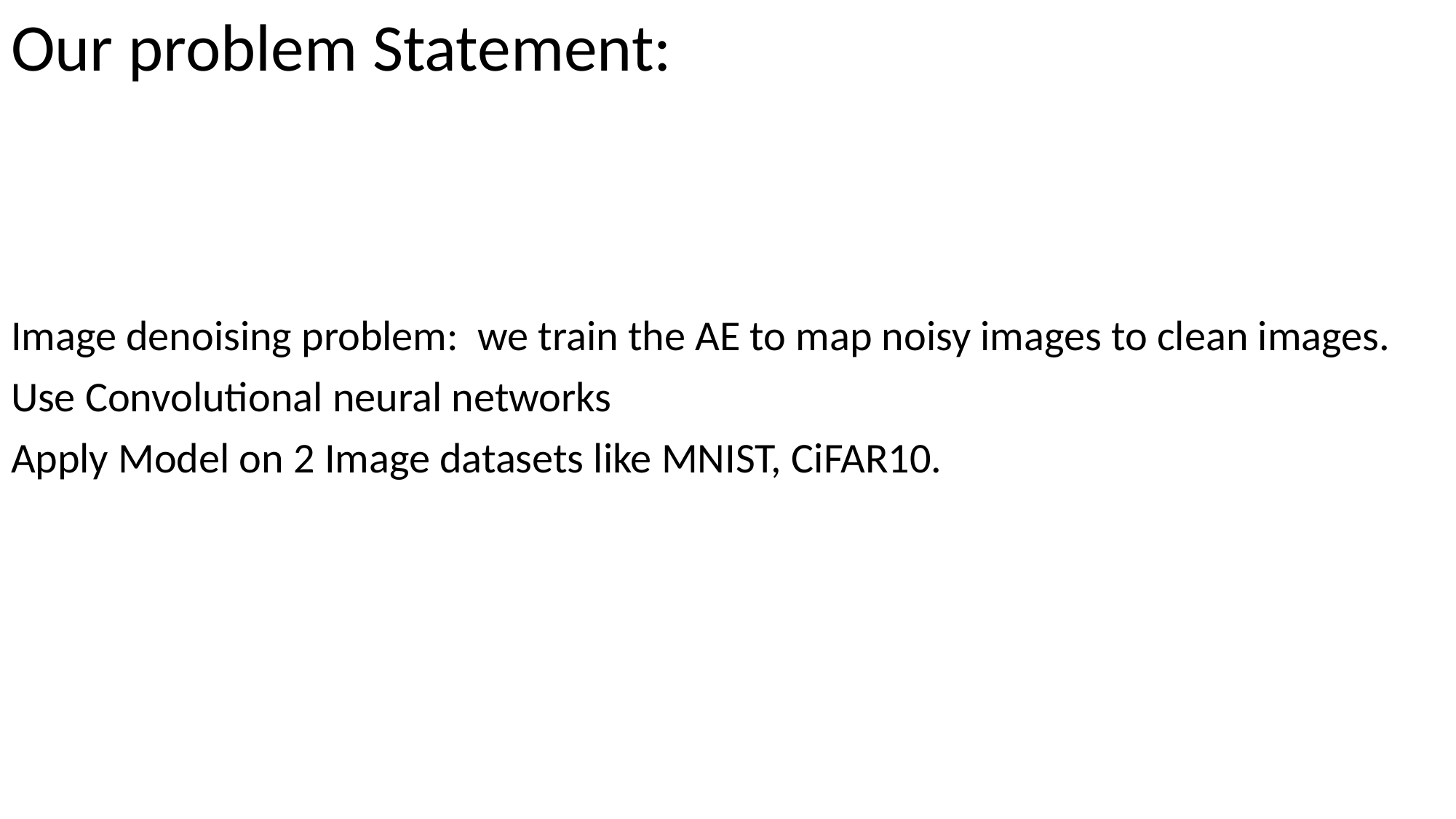

# Our problem Statement:
Image denoising problem:  we train the AE to map noisy images to clean images.
Use Convolutional neural networks
Apply Model on 2 Image datasets like MNIST, CiFAR10.